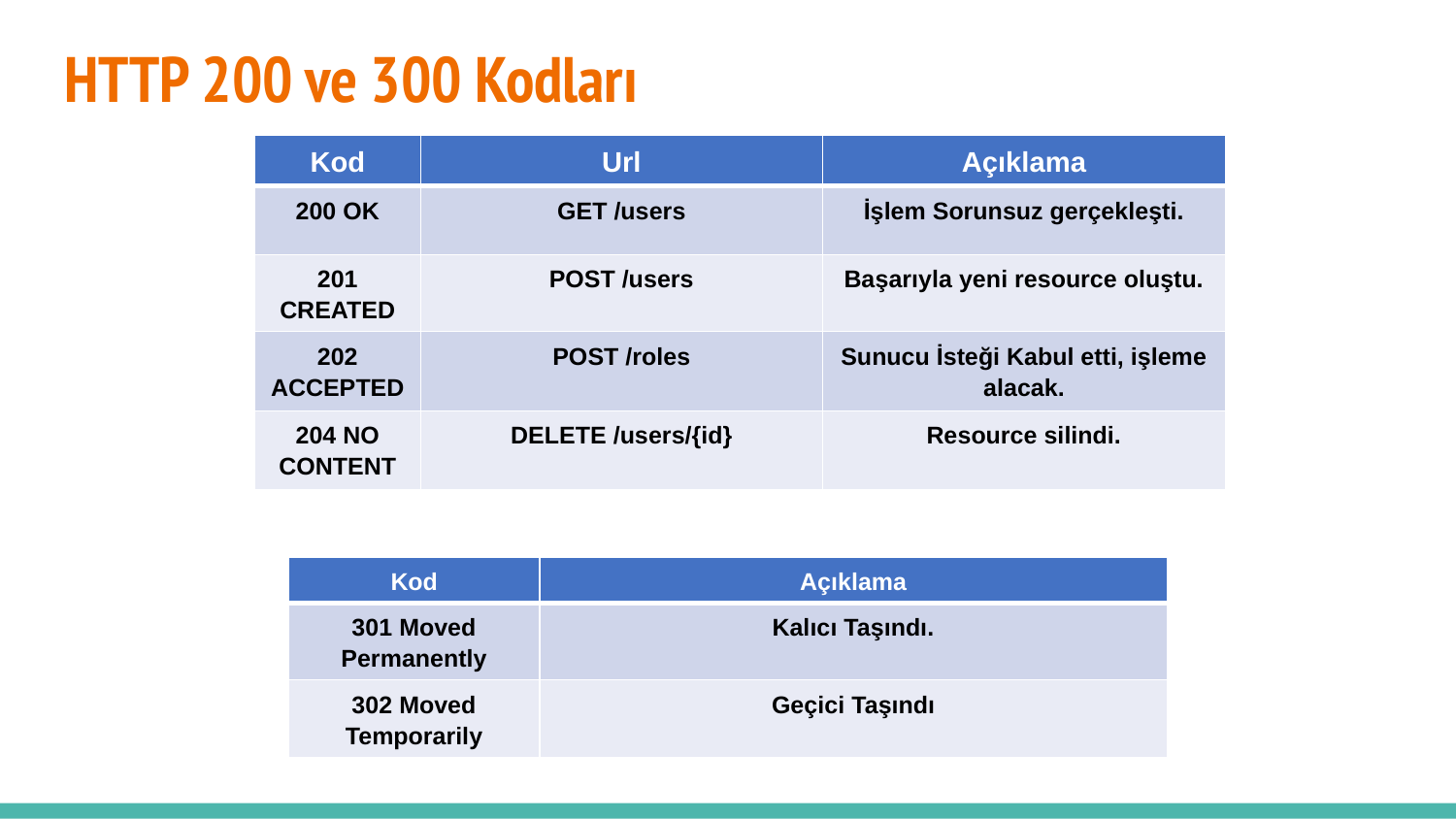

# HTTP 200 ve 300 Kodları
| Kod | Url | Açıklama |
| --- | --- | --- |
| 200 OK | GET /users | İşlem Sorunsuz gerçekleşti. |
| 201 CREATED | POST /users | Başarıyla yeni resource oluştu. |
| 202 ACCEPTED | POST /roles | Sunucu İsteği Kabul etti, işleme alacak. |
| 204 NO CONTENT | DELETE /users/{id} | Resource silindi. |
| Kod | Açıklama |
| --- | --- |
| 301 Moved Permanently | Kalıcı Taşındı. |
| 302 Moved Temporarily | Geçici Taşındı |